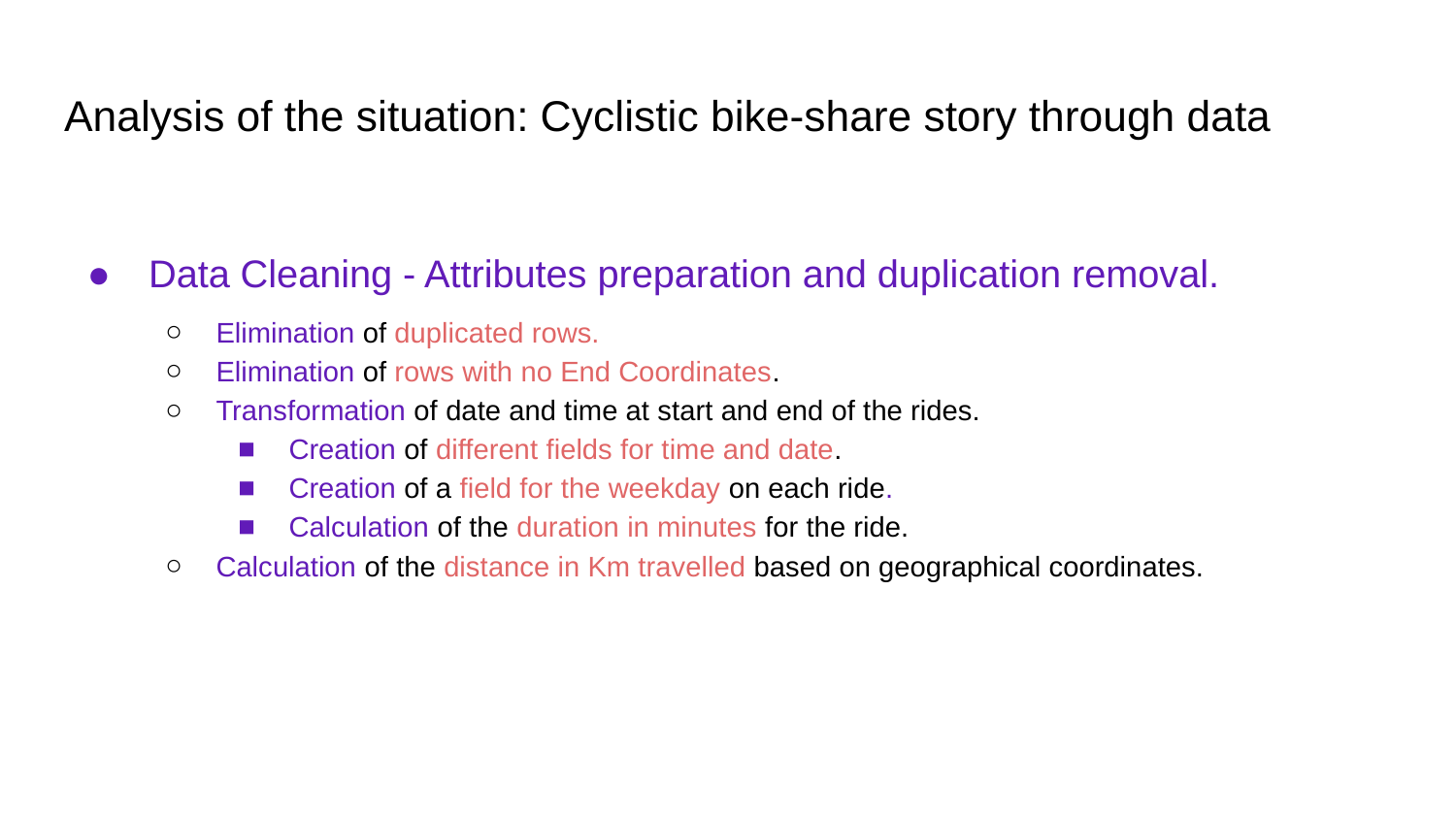

# Analysis of the situation: Cyclistic bike-share story through data
Data Cleaning - Attributes preparation and duplication removal.

Elimination of duplicated rows.
Elimination of rows with no End Coordinates.
Transformation of date and time at start and end of the rides.
Creation of different fields for time and date.
Creation of a field for the weekday on each ride.
Calculation of the duration in minutes for the ride.
Calculation of the distance in Km travelled based on geographical coordinates.